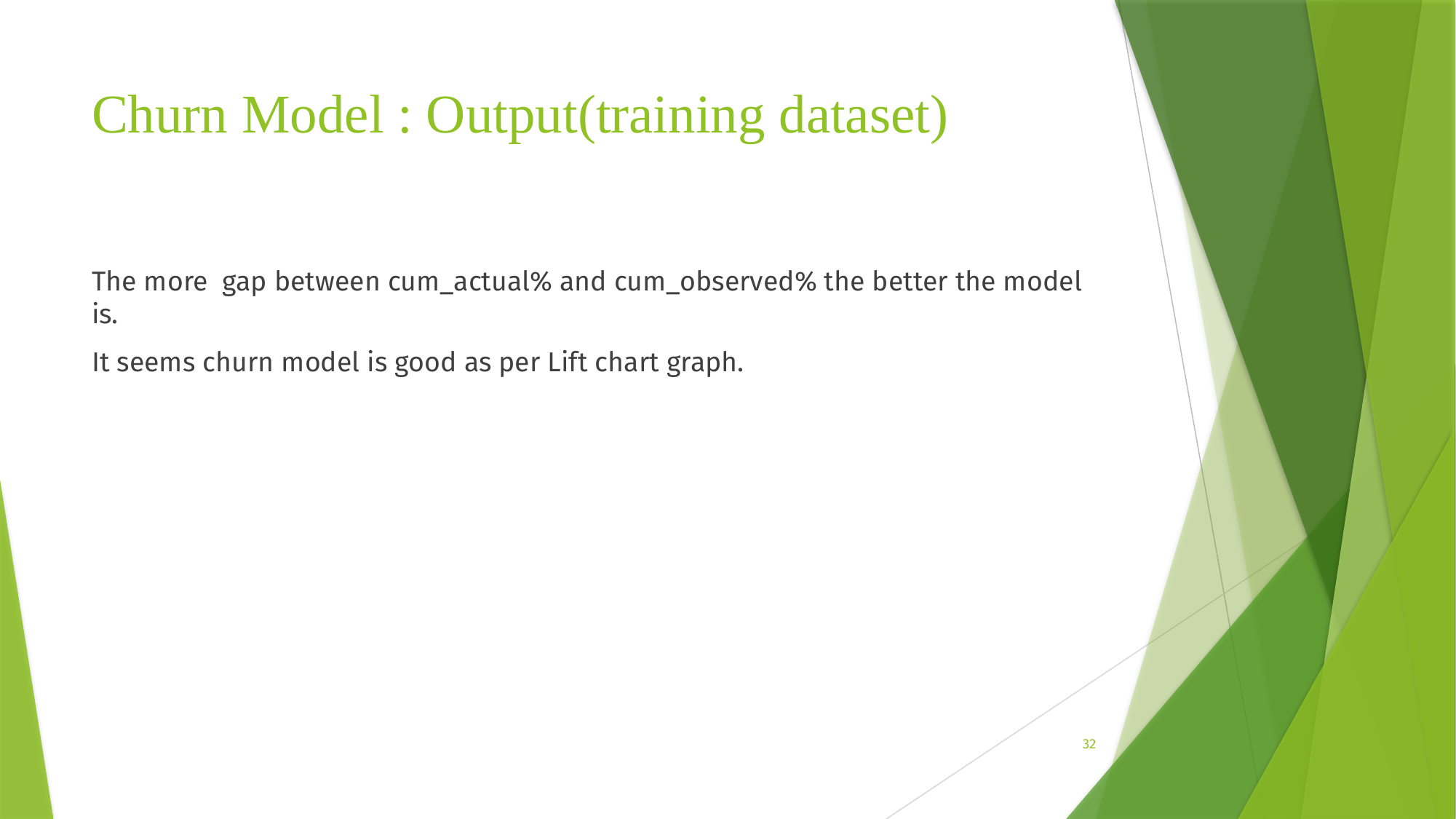

# Churn Model : Output(training dataset)
The more  gap between cum_actual% and cum_observed% the better the model is.
It seems churn model is good as per Lift chart graph.
32